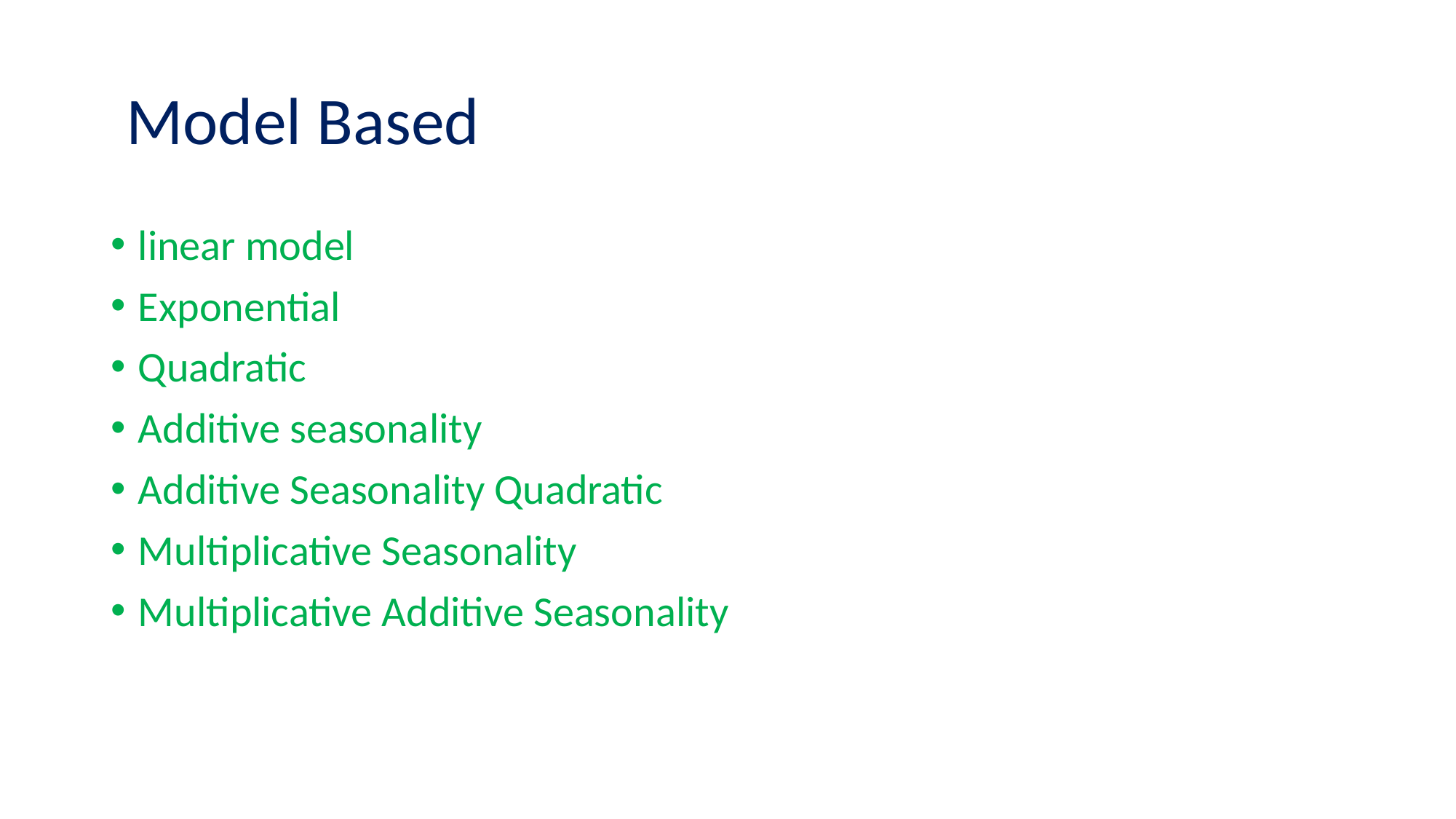

# Model Based
linear model
Exponential
Quadratic
Additive seasonality
Additive Seasonality Quadratic
Multiplicative Seasonality
Multiplicative Additive Seasonality